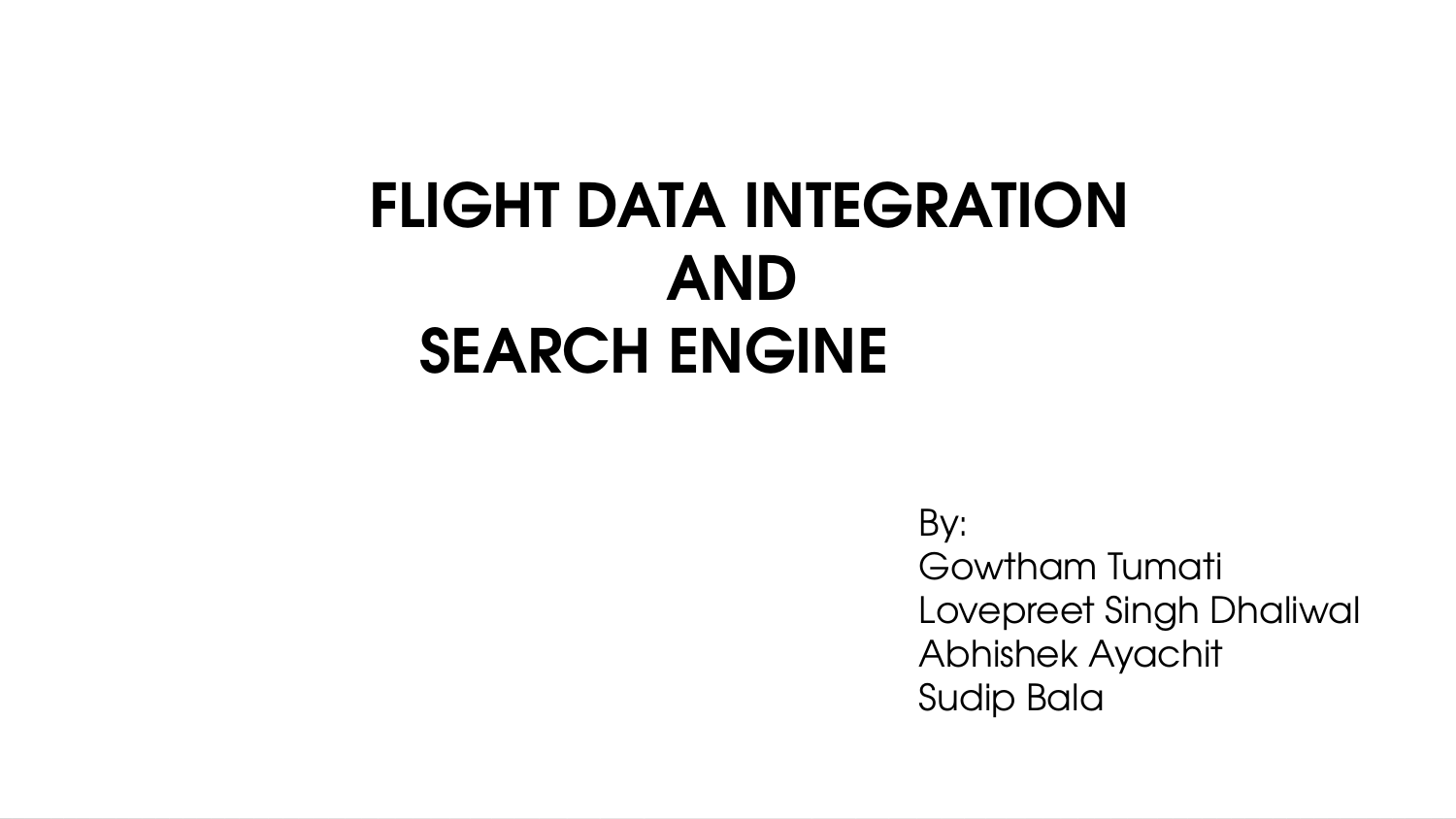

FLIGHT DATA INTEGRATION
AND
       	  SEARCH ENGINE

By:
Gowtham Tumati
Lovepreet Singh Dhaliwal
Abhishek Ayachit
Sudip Bala